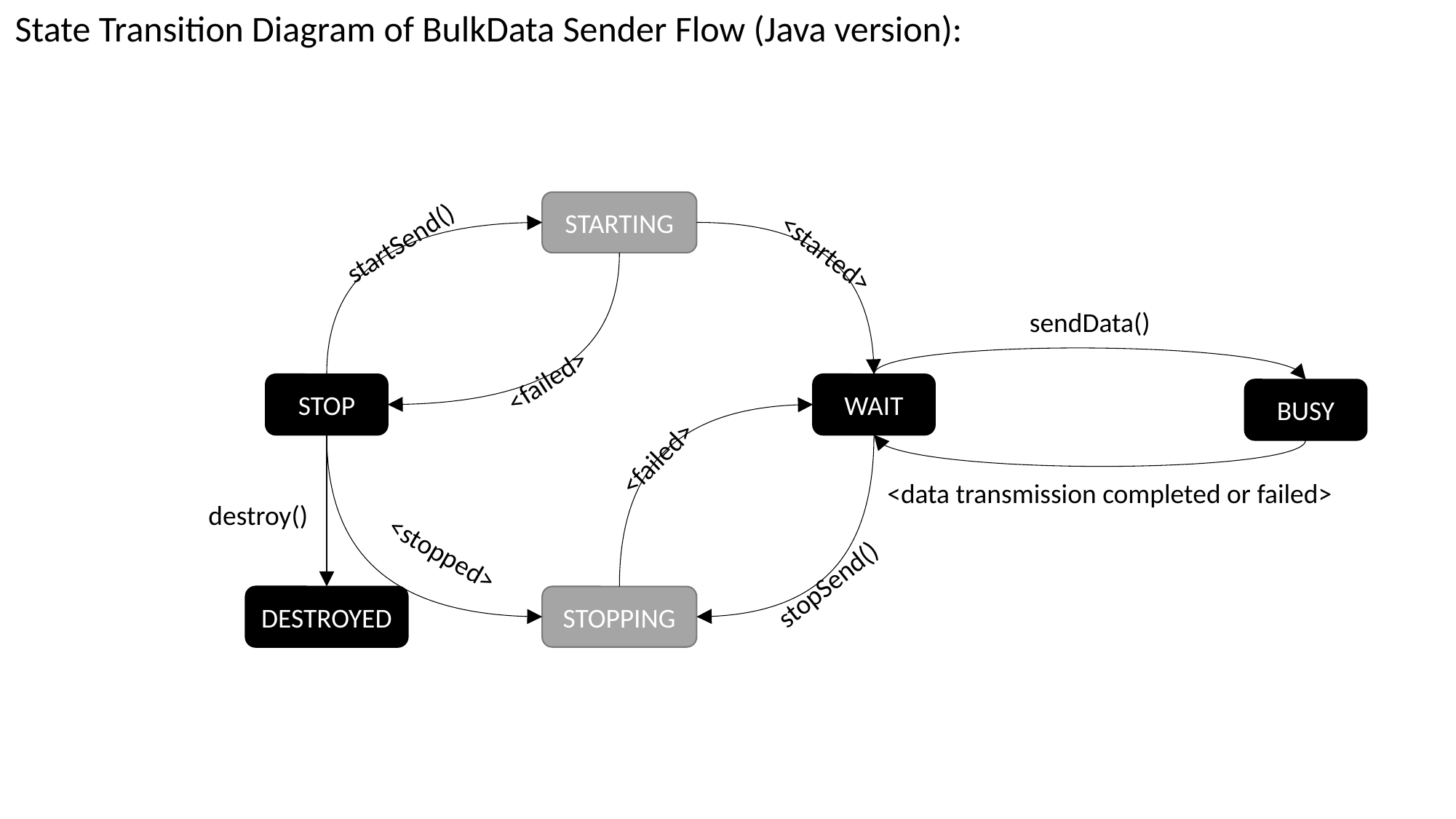

State Transition Diagram of BulkData Sender Flow (Java version):
STARTING
startSend()
<started>
sendData()
<failed>
STOP
WAIT
BUSY
<failed>
<data transmission completed or failed>
destroy()
<stopped>
stopSend()
STOPPING
DESTROYED